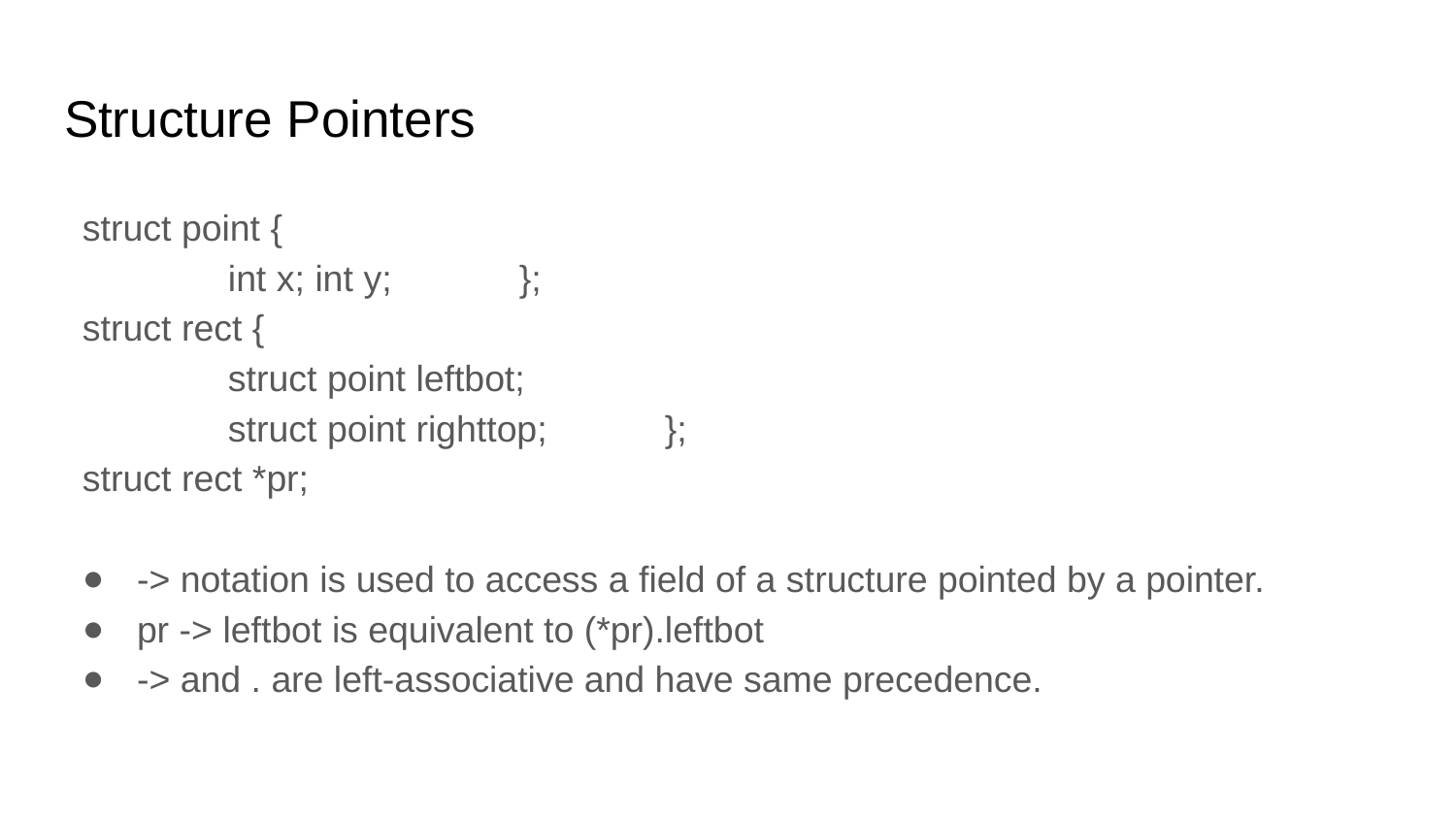

# Structure Pointers
struct point {
	int x; int y;	};
struct rect {
	struct point leftbot;
	struct point righttop;	};
struct rect *pr;

-> notation is used to access a field of a structure pointed by a pointer.
pr -> leftbot is equivalent to (*pr).leftbot
-> and . are left-associative and have same precedence.